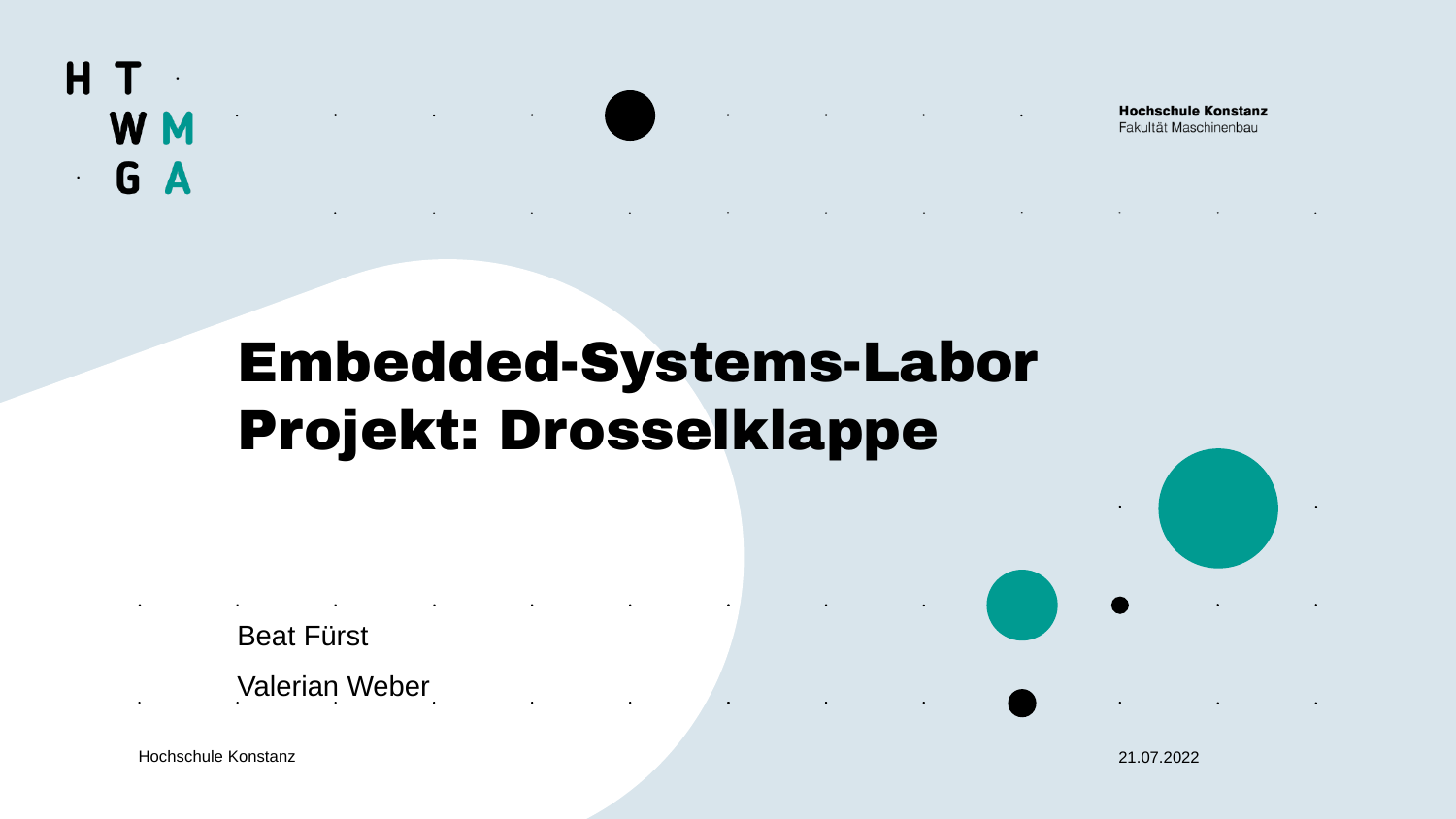

Embedded-Systems-Labor Projekt: Drosselklappe
Beat Fürst
Valerian Weber